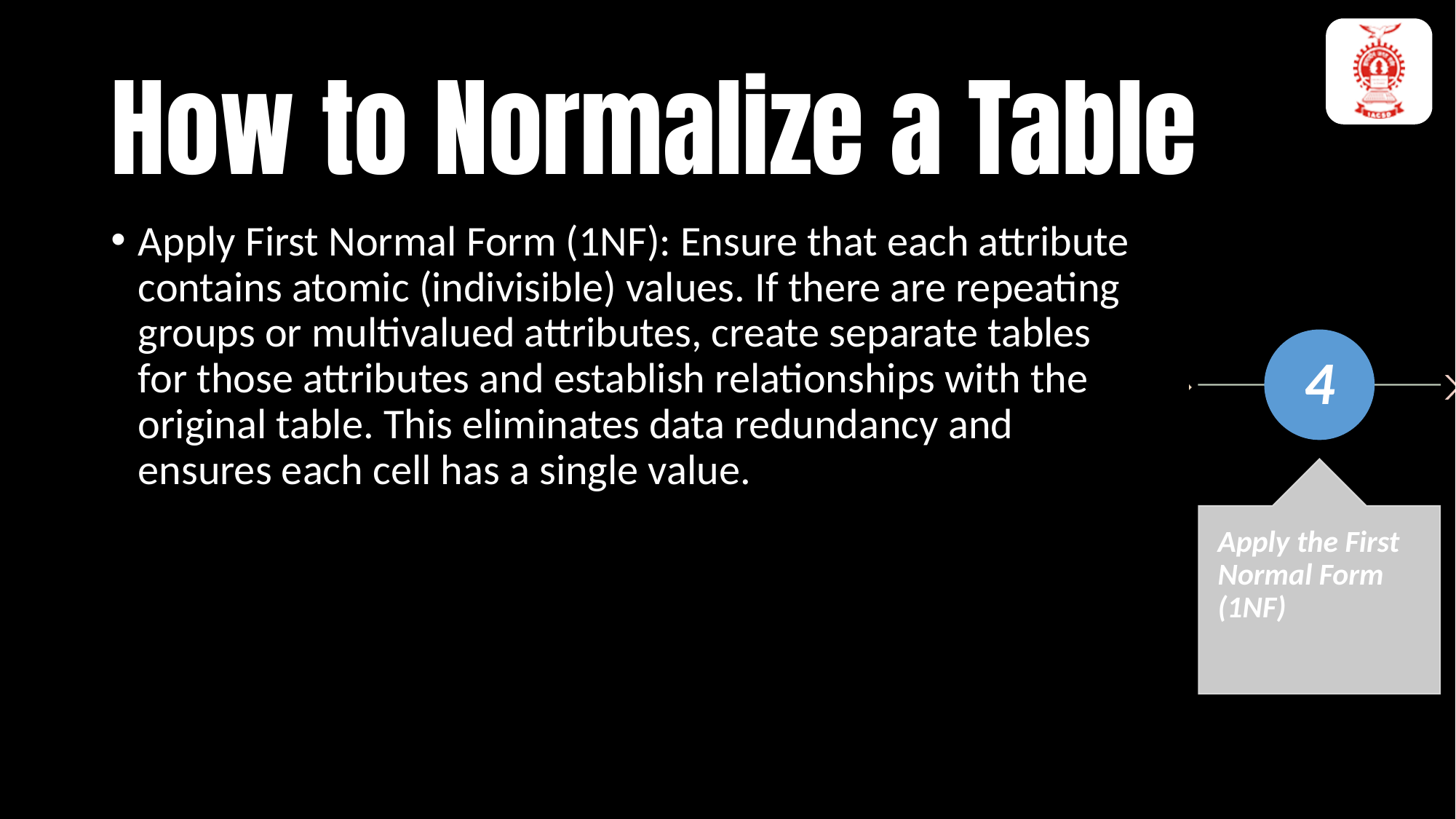

How to Normalize a Table
Apply Second Normal Form (2NF): If the table is in 1NF, check if any non-key attribute is functionally dependent on only a part of the primary key. If so, separate that attribute into a new table with its dependent attributes. Establish a relationship between the new table and the original table using the common key. This eliminates partial dependencies.
Apply First Normal Form (1NF): Ensure that each attribute contains atomic (indivisible) values. If there are repeating groups or multivalued attributes, create separate tables for those attributes and establish relationships with the original table. This eliminates data redundancy and ensures each cell has a single value.
1
Identify the Entities
2
Identify the Attributes
3
Determine the Primary Key
4
Apply the First Normal Form (1NF)
5
Apply the Second Normal Form (2NF)
6
Apply the Third Normal Form (3NF)
7
Establish Relationship